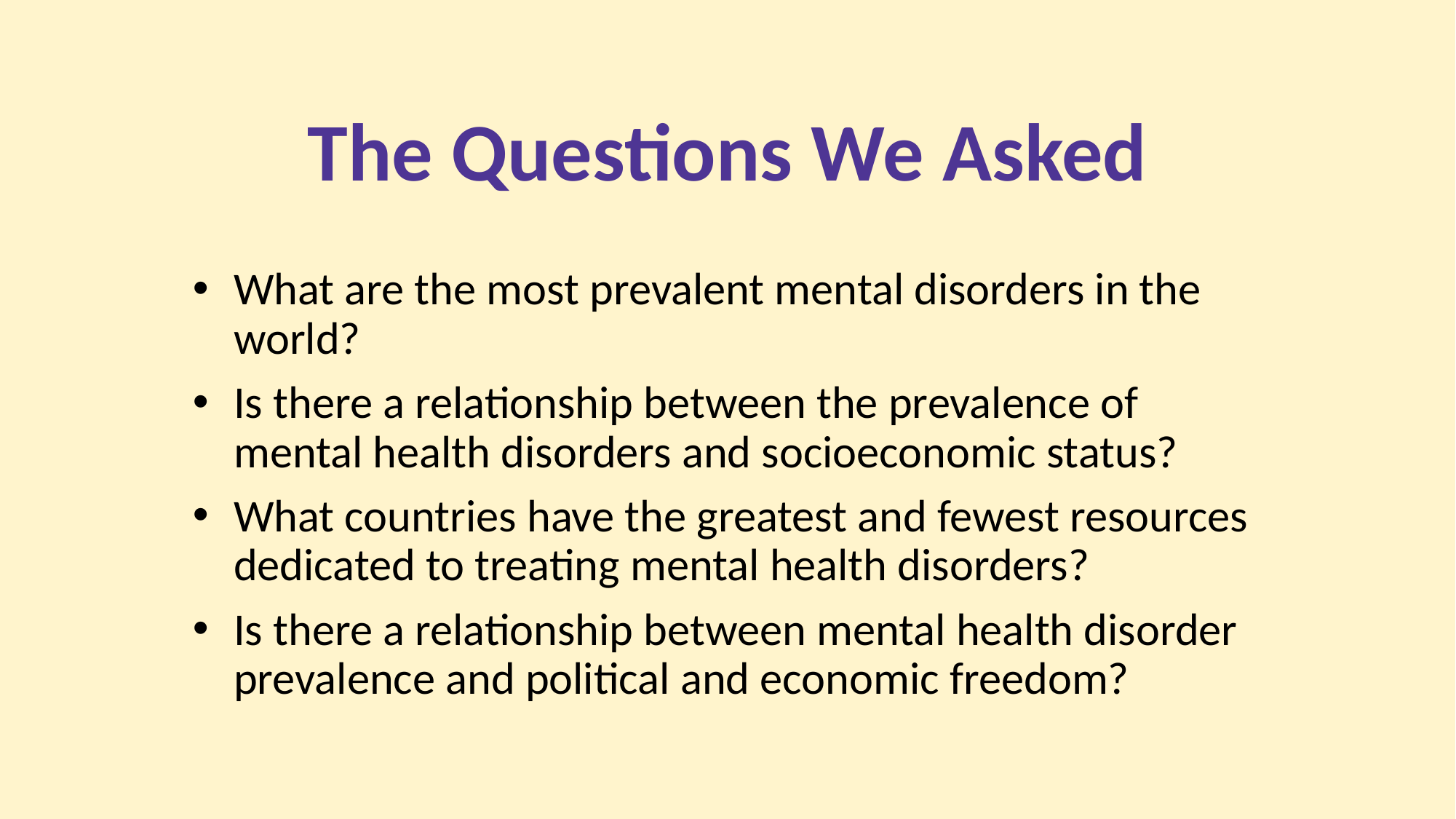

# The Questions We Asked
What are the most prevalent mental disorders in the world?
Is there a relationship between the prevalence of mental health disorders and socioeconomic status?
What countries have the greatest and fewest resources dedicated to treating mental health disorders?
Is there a relationship between mental health disorder prevalence and political and economic freedom?